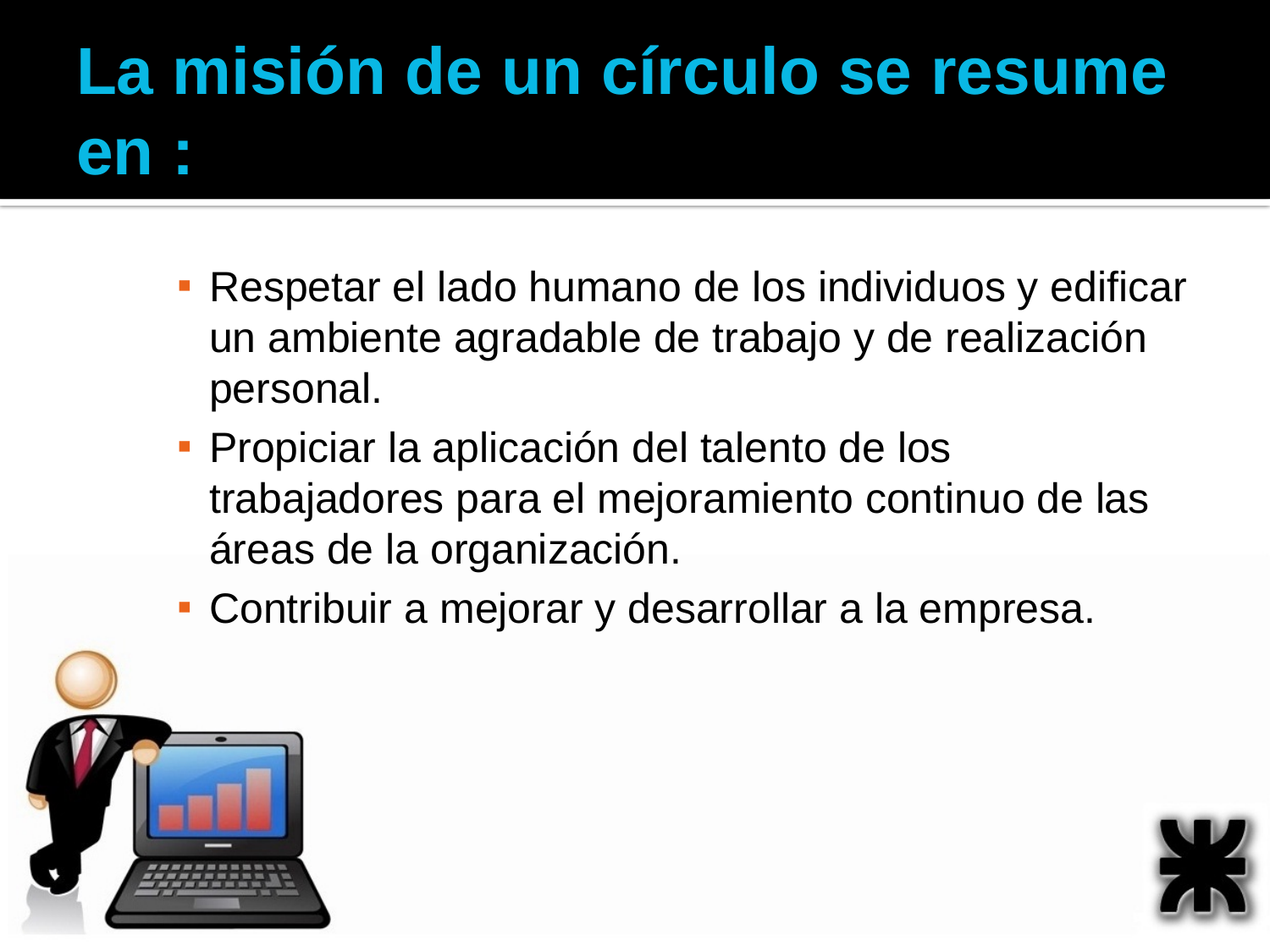

# La misión de un círculo se resume en :
Respetar el lado humano de los individuos y edificar un ambiente agradable de trabajo y de realización personal.
Propiciar la aplicación del talento de los trabajadores para el mejoramiento continuo de las áreas de la organización.
Contribuir a mejorar y desarrollar a la empresa.